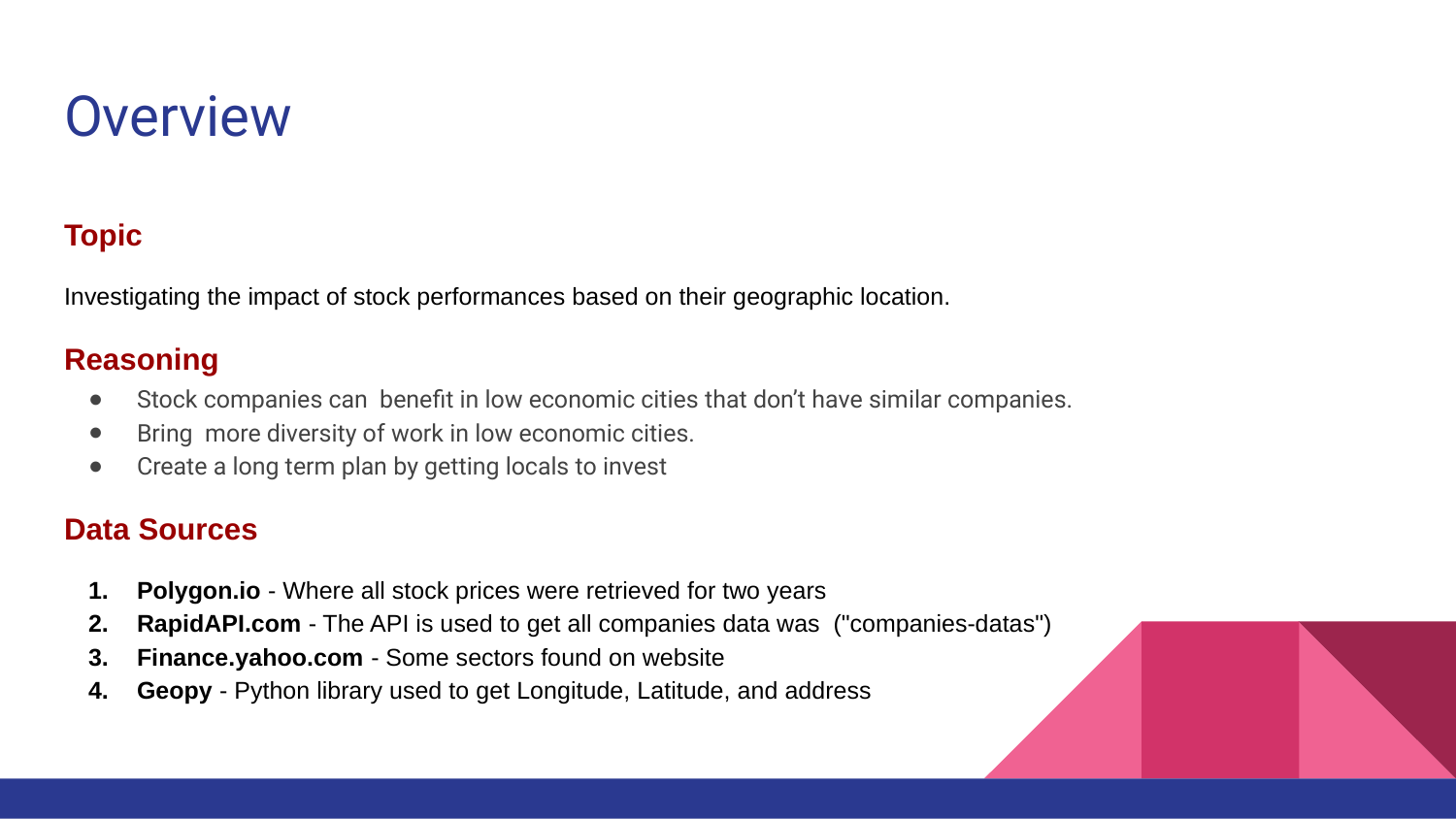

# Overview

Topic
Investigating the impact of stock performances based on their geographic location.
Reasoning
Stock companies can  benefit in low economic cities that don’t have similar companies.
Bring  more diversity of work in low economic cities.
Create a long term plan by getting locals to invest
Data Sources
Polygon.io - Where all stock prices were retrieved for two years
RapidAPI.com - The API is used to get all companies data was  ("companies-datas")
Finance.yahoo.com - Some sectors found on website
Geopy - Python library used to get Longitude, Latitude, and address